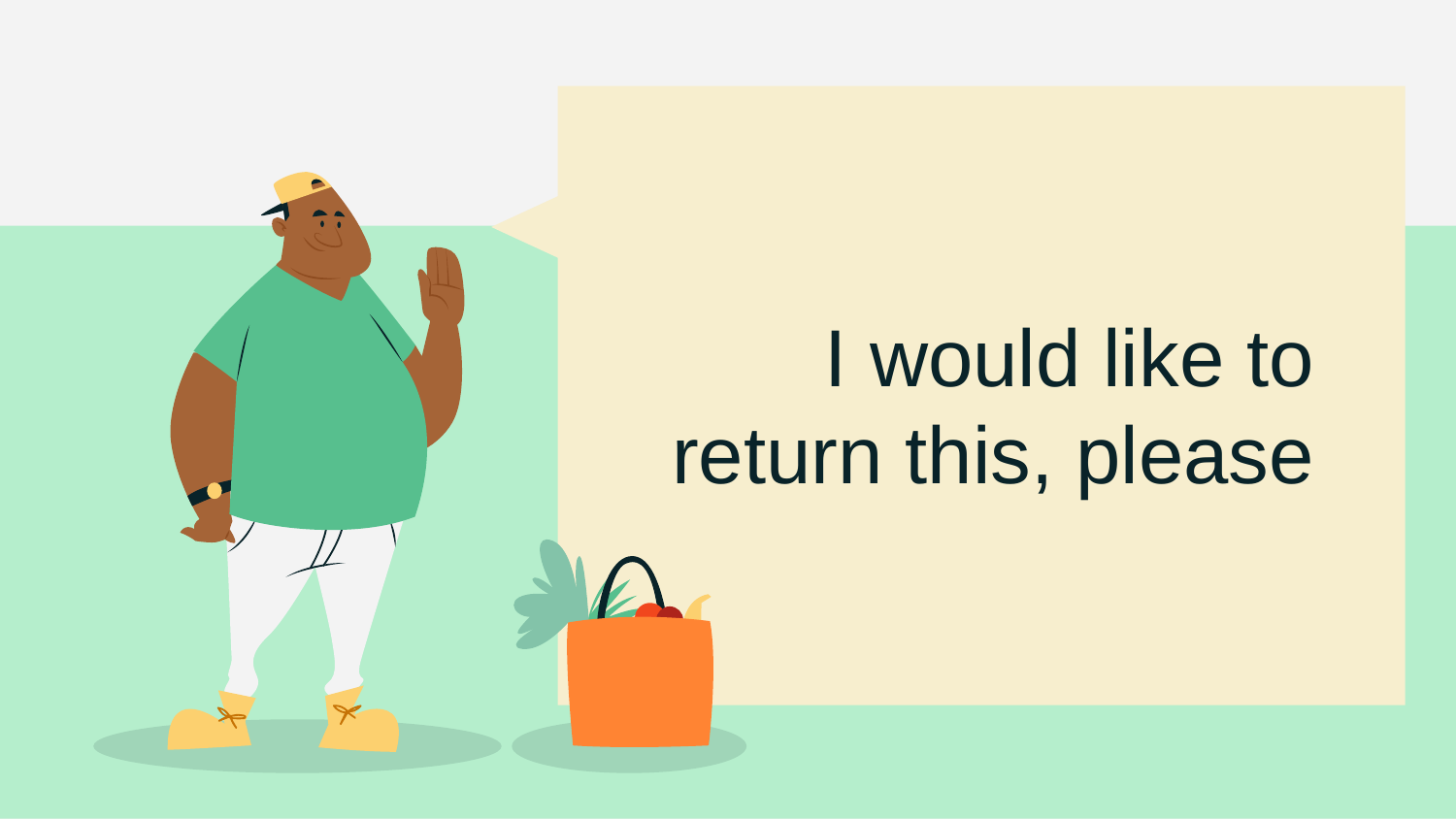

# I would like to return this, please